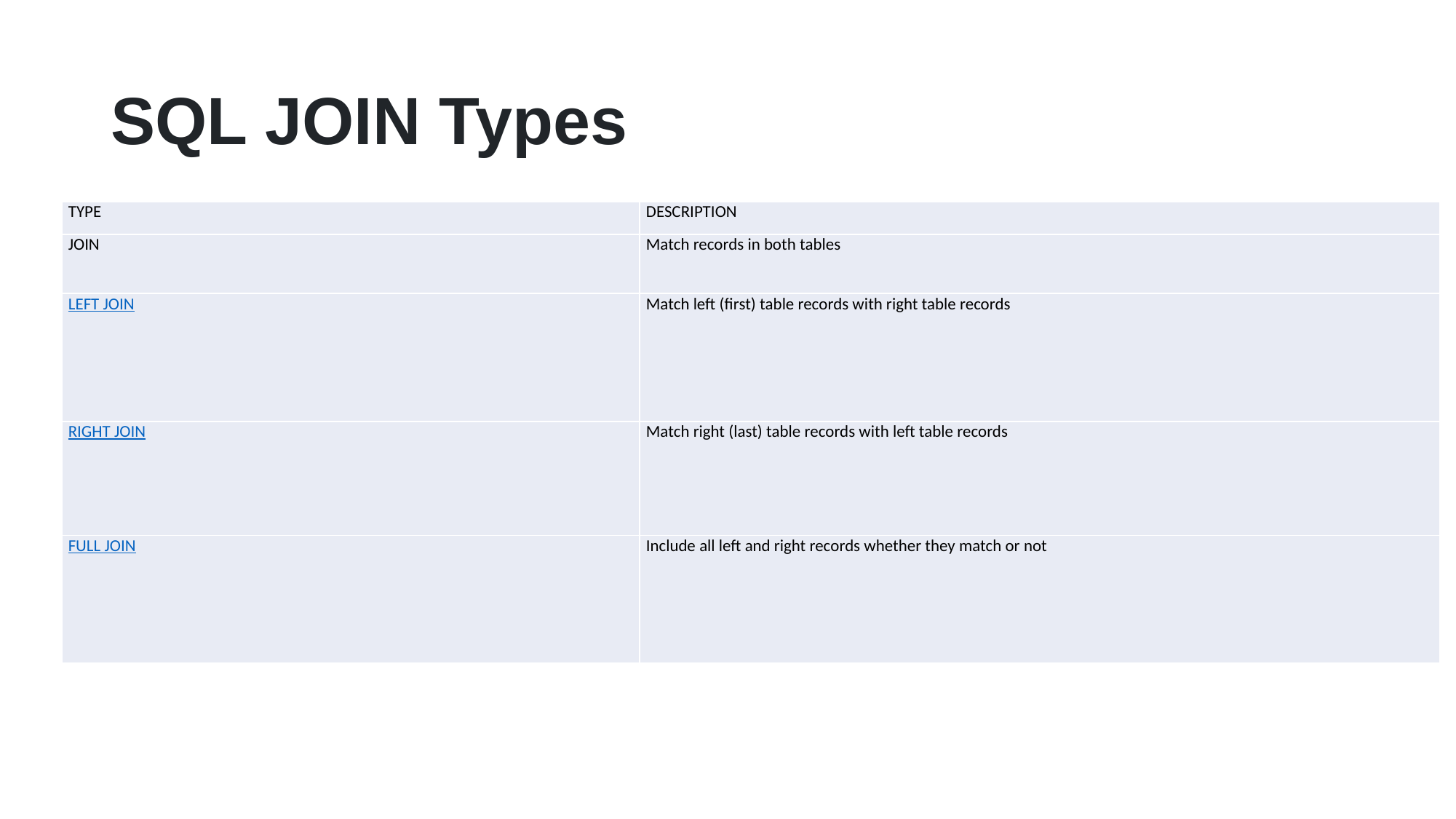

# SQL JOIN Types
| TYPE | DESCRIPTION |
| --- | --- |
| JOIN | Match records in both tables |
| LEFT JOIN | Match left (first) table records with right table records |
| RIGHT JOIN | Match right (last) table records with left table records |
| FULL JOIN | Include all left and right records whether they match or not |